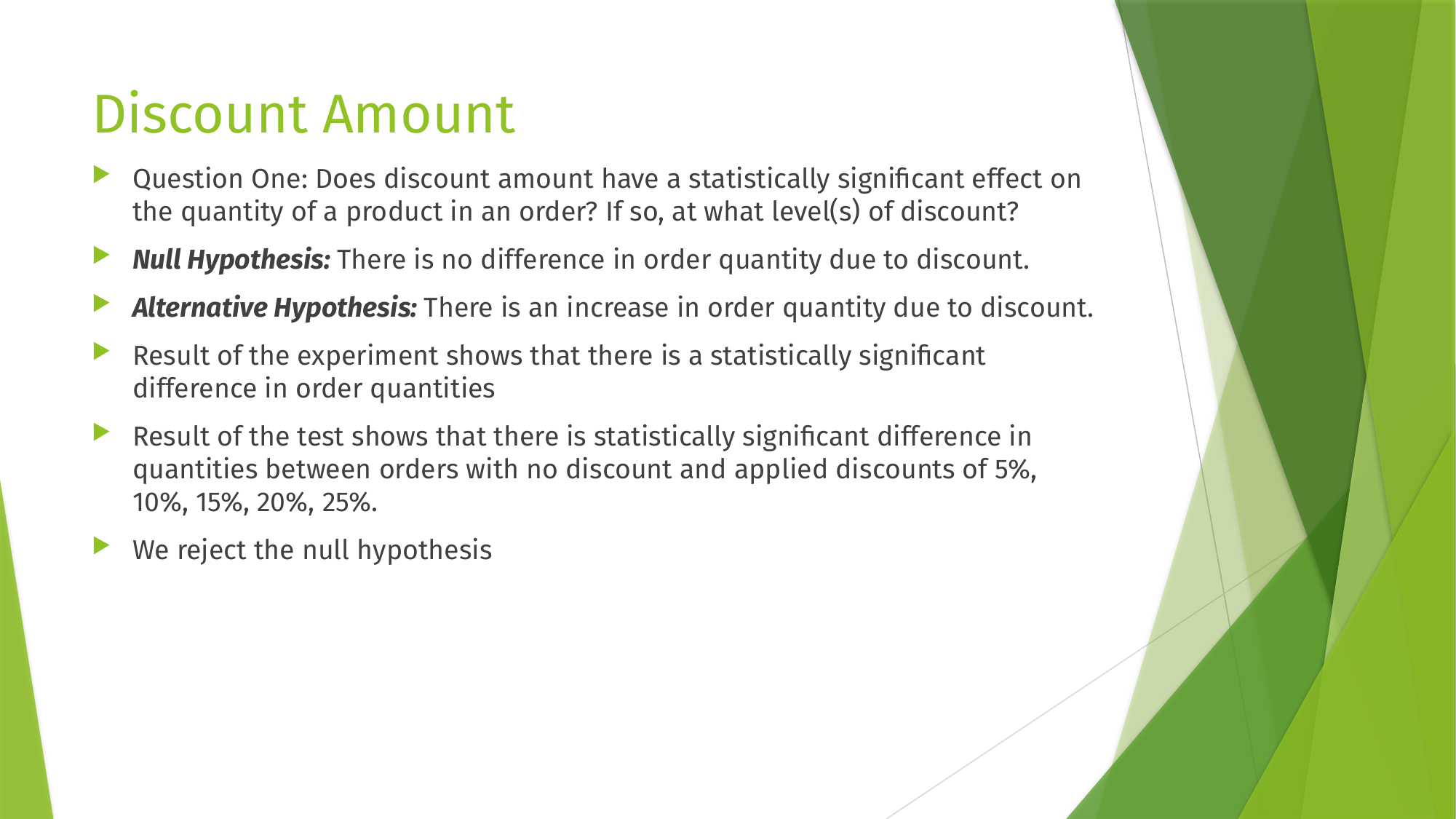

# Discount Amount
Question One: Does discount amount have a statistically significant effect on the quantity of a product in an order? If so, at what level(s) of discount?
Null Hypothesis: There is no difference in order quantity due to discount.
Alternative Hypothesis: There is an increase in order quantity due to discount.
Result of the experiment shows that there is a statistically significant difference in order quantities
Result of the test shows that there is statistically significant difference in quantities between orders with no discount and applied discounts of 5%, 10%, 15%, 20%, 25%.
We reject the null hypothesis